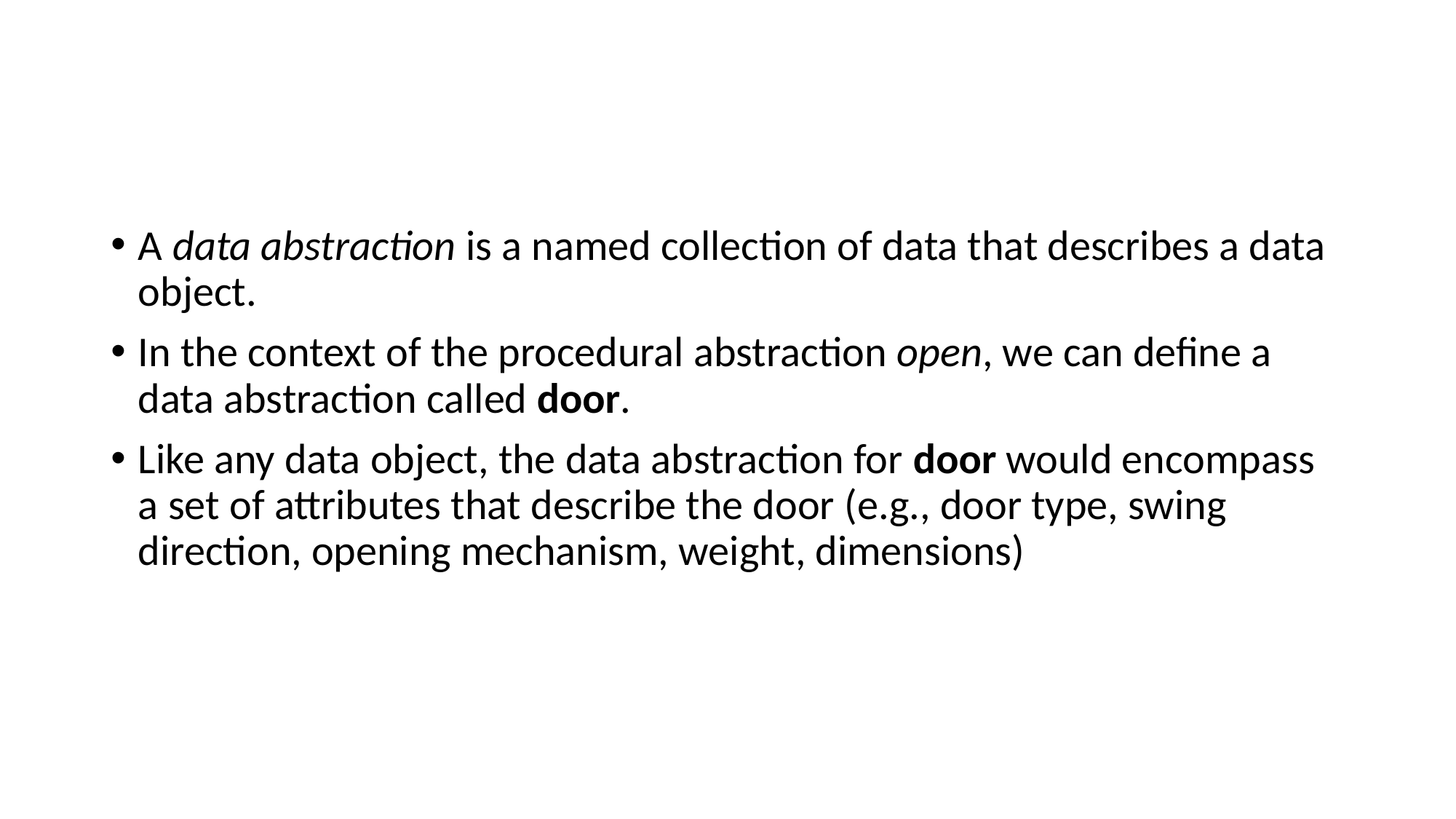

#
A data abstraction is a named collection of data that describes a data object.
In the context of the procedural abstraction open, we can define a data abstraction called door.
Like any data object, the data abstraction for door would encompass a set of attributes that describe the door (e.g., door type, swing direction, opening mechanism, weight, dimensions)